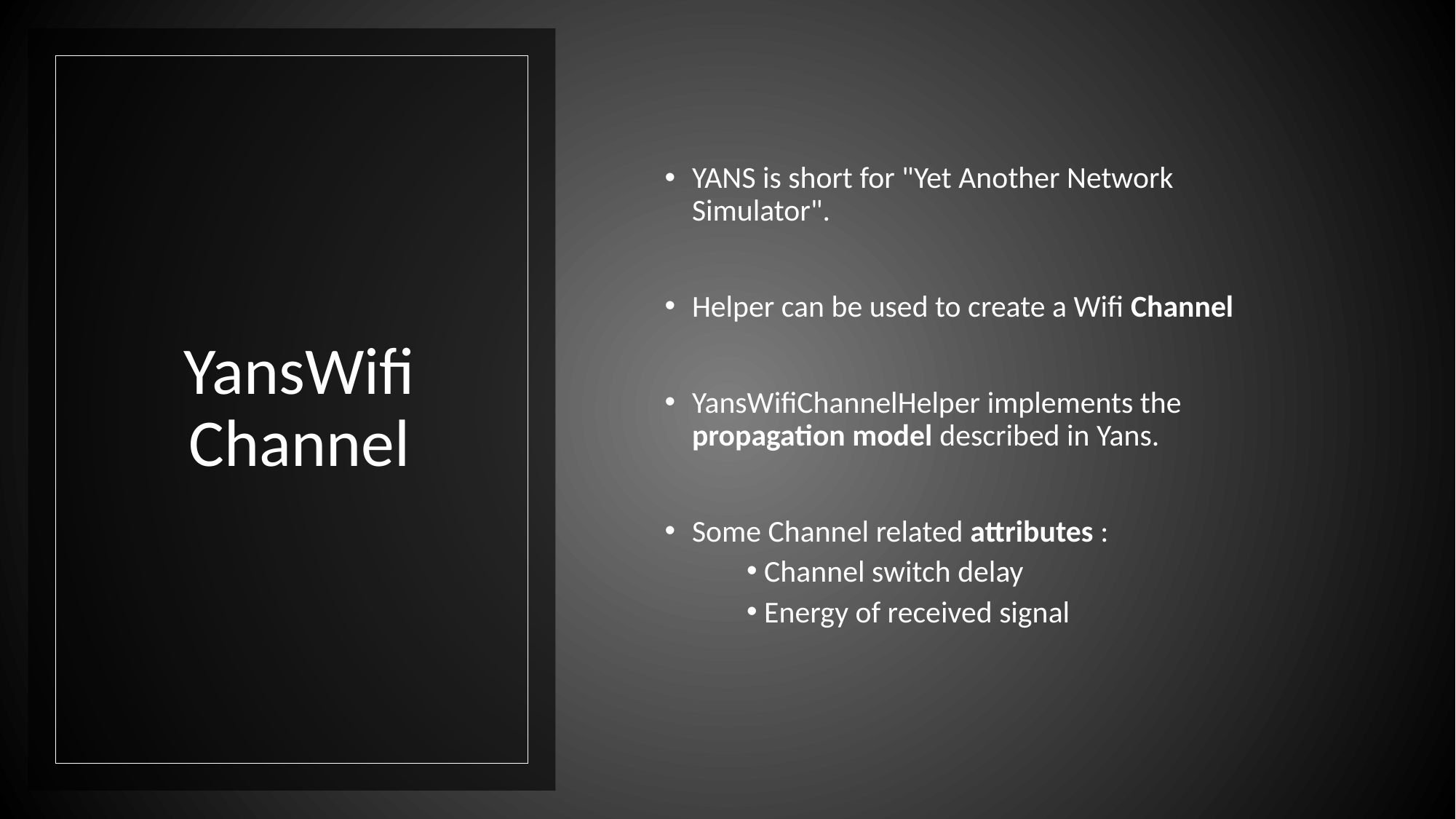

YANS is short for "Yet Another Network   Simulator".

Helper can be used to create a Wifi Channel

YansWifiChannelHelper implements the propagation model described in Yans.

Some Channel related attributes :
 Channel switch delay
 Energy of received signal

# YansWifi Channel
14